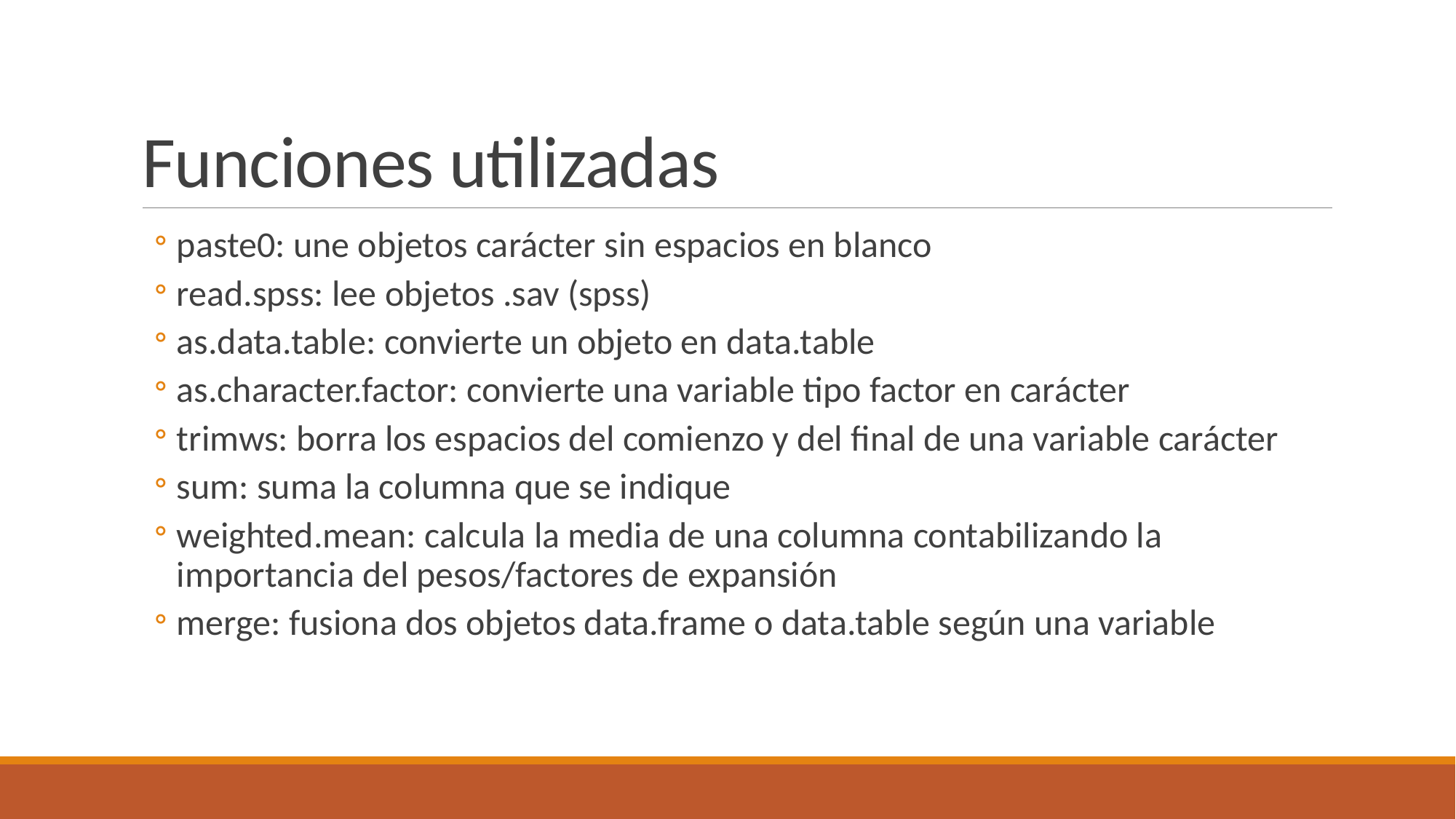

# Funciones utilizadas
paste0: une objetos carácter sin espacios en blanco
read.spss: lee objetos .sav (spss)
as.data.table: convierte un objeto en data.table
as.character.factor: convierte una variable tipo factor en carácter
trimws: borra los espacios del comienzo y del final de una variable carácter
sum: suma la columna que se indique
weighted.mean: calcula la media de una columna contabilizando la importancia del pesos/factores de expansión
merge: fusiona dos objetos data.frame o data.table según una variable